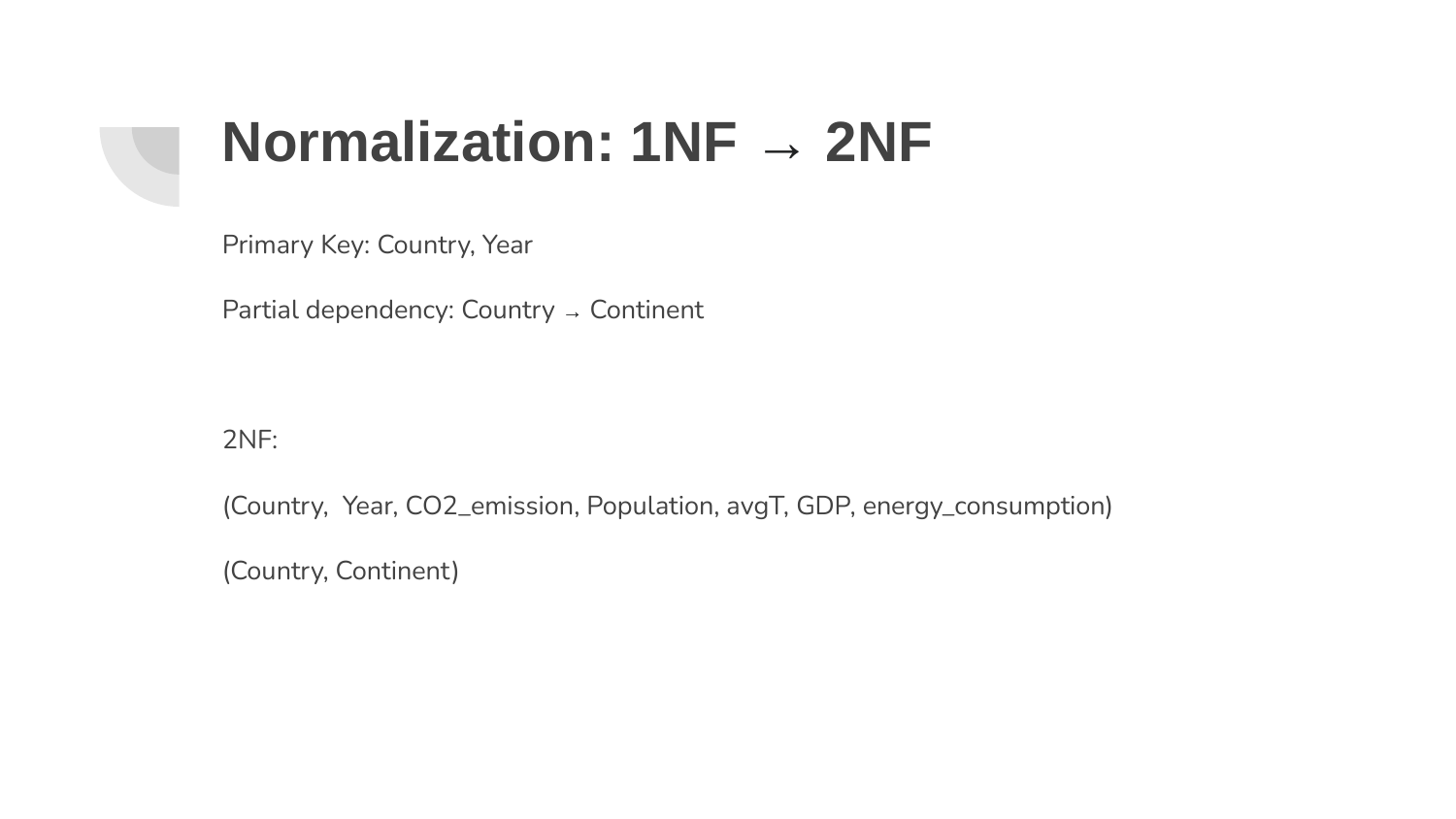

# Normalization: 1NF → 2NF
Primary Key: Country, Year
Partial dependency: Country → Continent

2NF:
(Country,  Year, CO2_emission, Population, avgT, GDP, energy_consumption)
(Country, Continent)